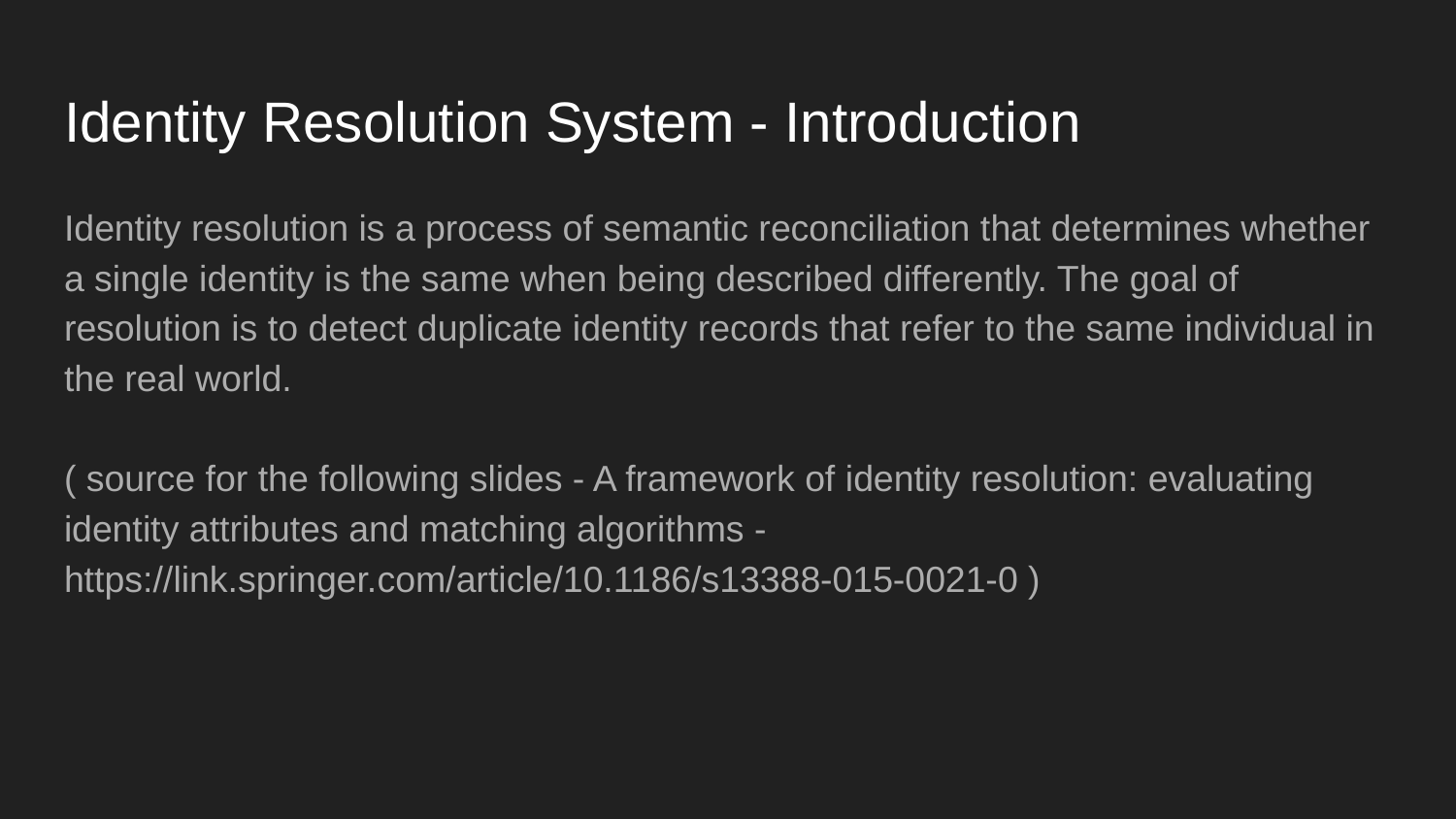

# Identity Resolution System - Introduction
Identity resolution is a process of semantic reconciliation that determines whether a single identity is the same when being described differently. The goal of resolution is to detect duplicate identity records that refer to the same individual in the real world.
( source for the following slides - A framework of identity resolution: evaluating identity attributes and matching algorithms - https://link.springer.com/article/10.1186/s13388-015-0021-0 )